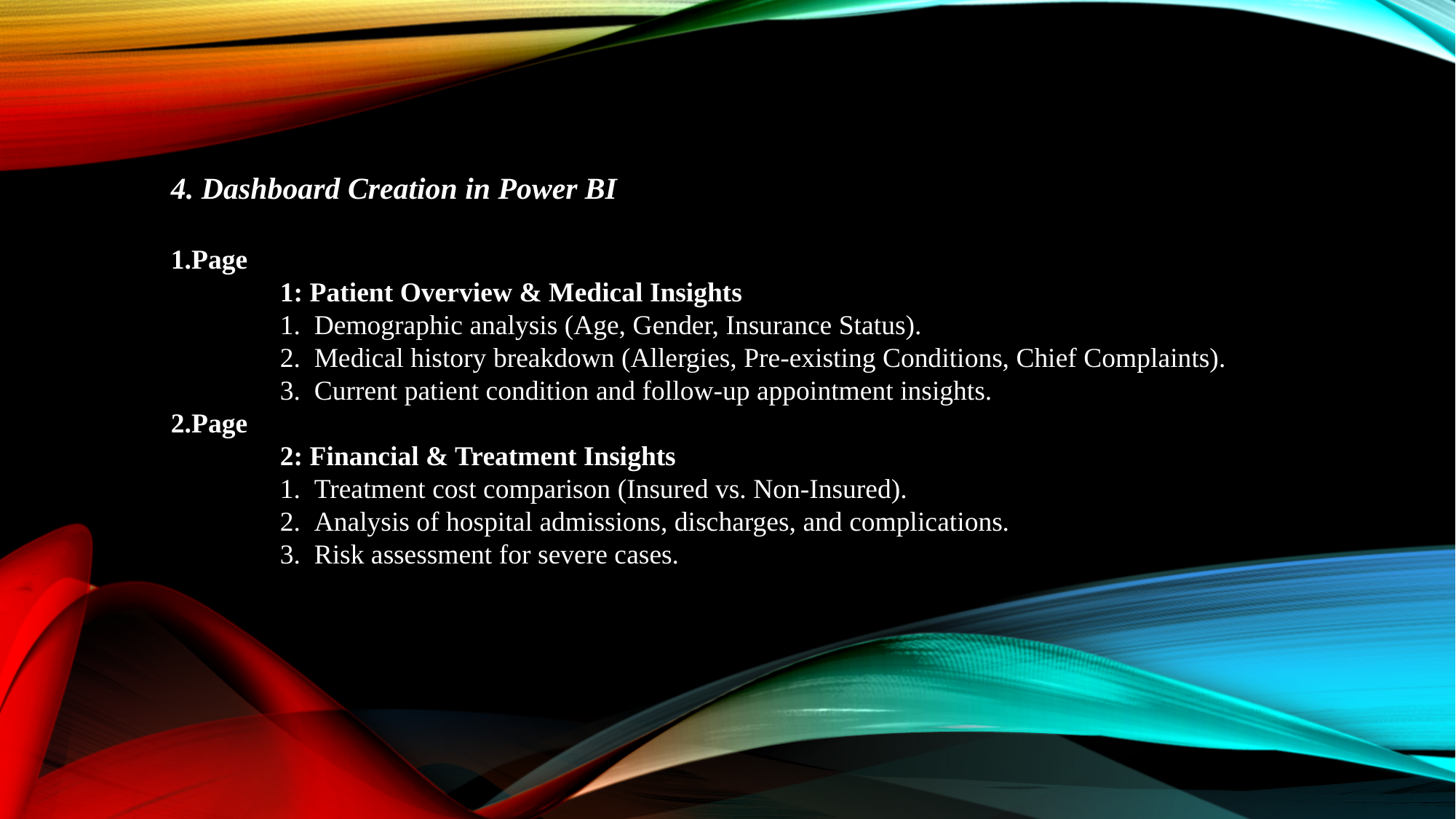

4. Dashboard Creation in Power BI

Page
	1: Patient Overview & Medical Insights
Demographic analysis (Age, Gender, Insurance Status).
Medical history breakdown (Allergies, Pre-existing Conditions, Chief Complaints).
Current patient condition and follow-up appointment insights.
Page
	2: Financial & Treatment Insights
Treatment cost comparison (Insured vs. Non-Insured).
Analysis of hospital admissions, discharges, and complications.
Risk assessment for severe cases.